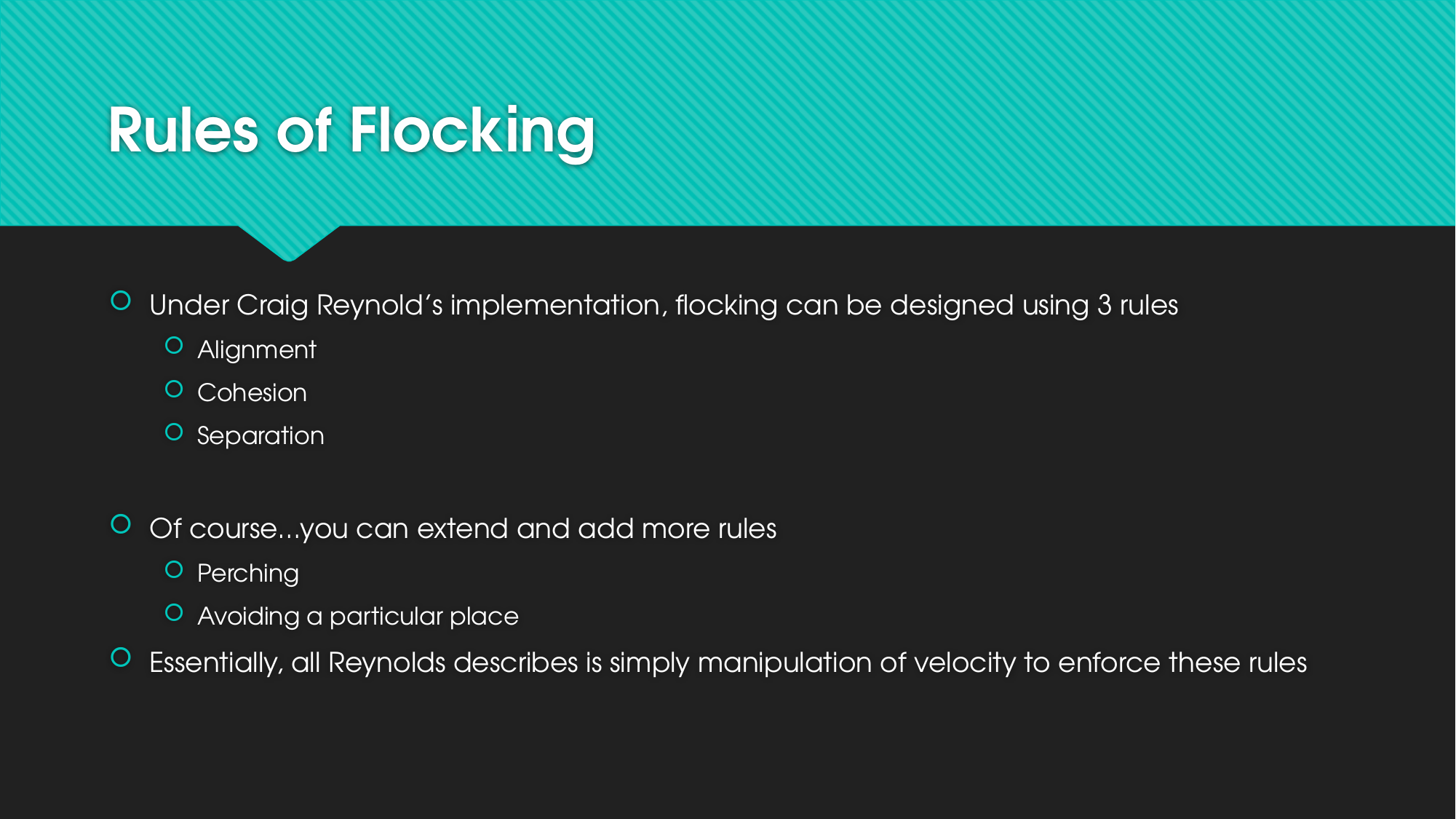

# Rules of Flocking
Under Craig Reynold’s implementation, flocking can be designed using 3 rules
Alignment
Cohesion
Separation

Of course…you can extend and add more rules
Perching
Avoiding a particular place
Essentially, all Reynolds describes is simply manipulation of velocity to enforce these rules